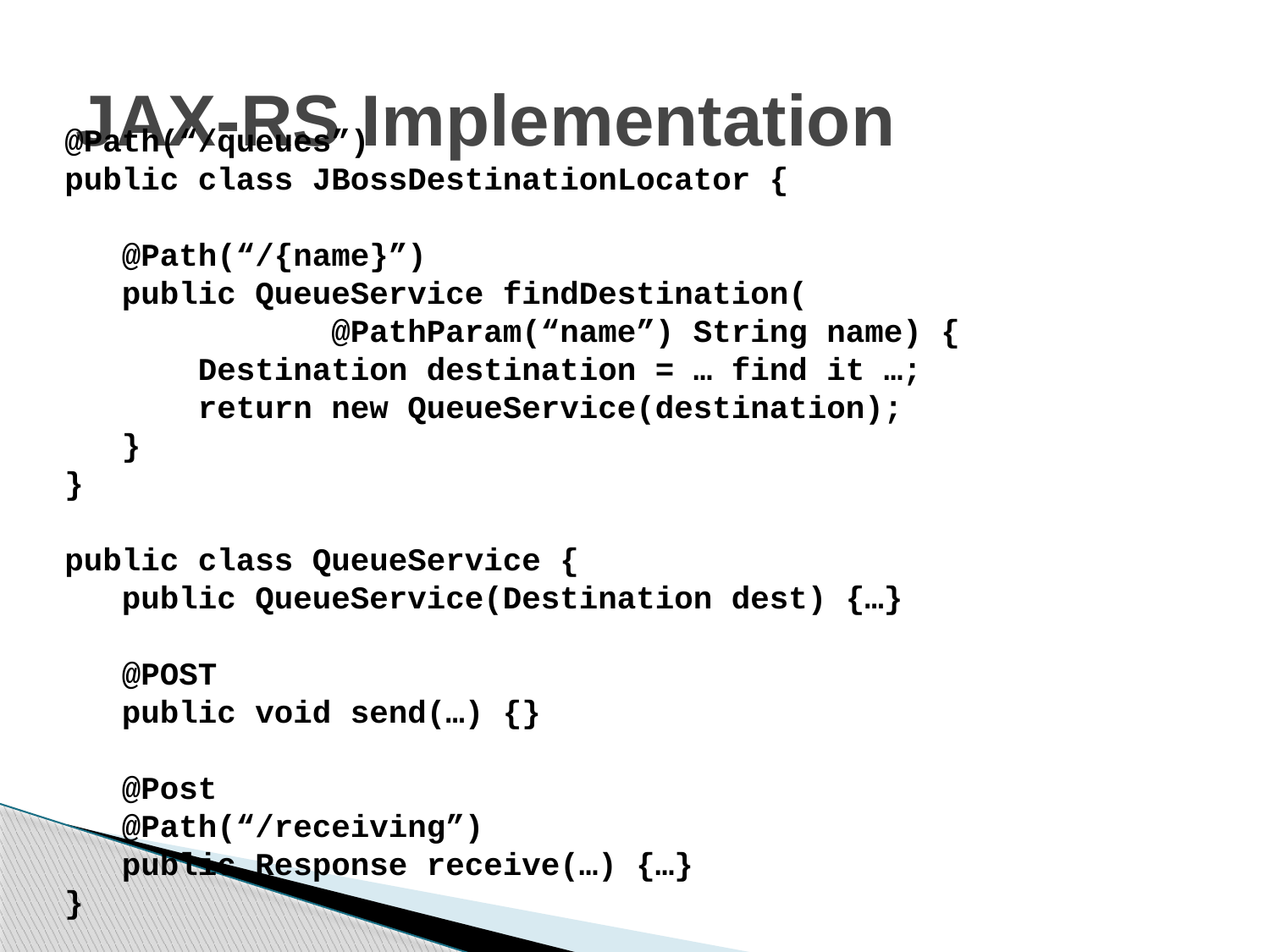

# JAX-RS Implementation
@Path(“/queues”)
public class JBossDestinationLocator {

   @Path(“/{name}”)
   public QueueService findDestination(
              @PathParam(“name”) String name) {
       Destination destination = … find it …;
       return new QueueService(destination);
   }
}

public class QueueService {
   public QueueService(Destination dest) {…}

   @POST
   public void send(…) {}

   @Post
   @Path(“/receiving”)
   public Response receive(…) {…}
}